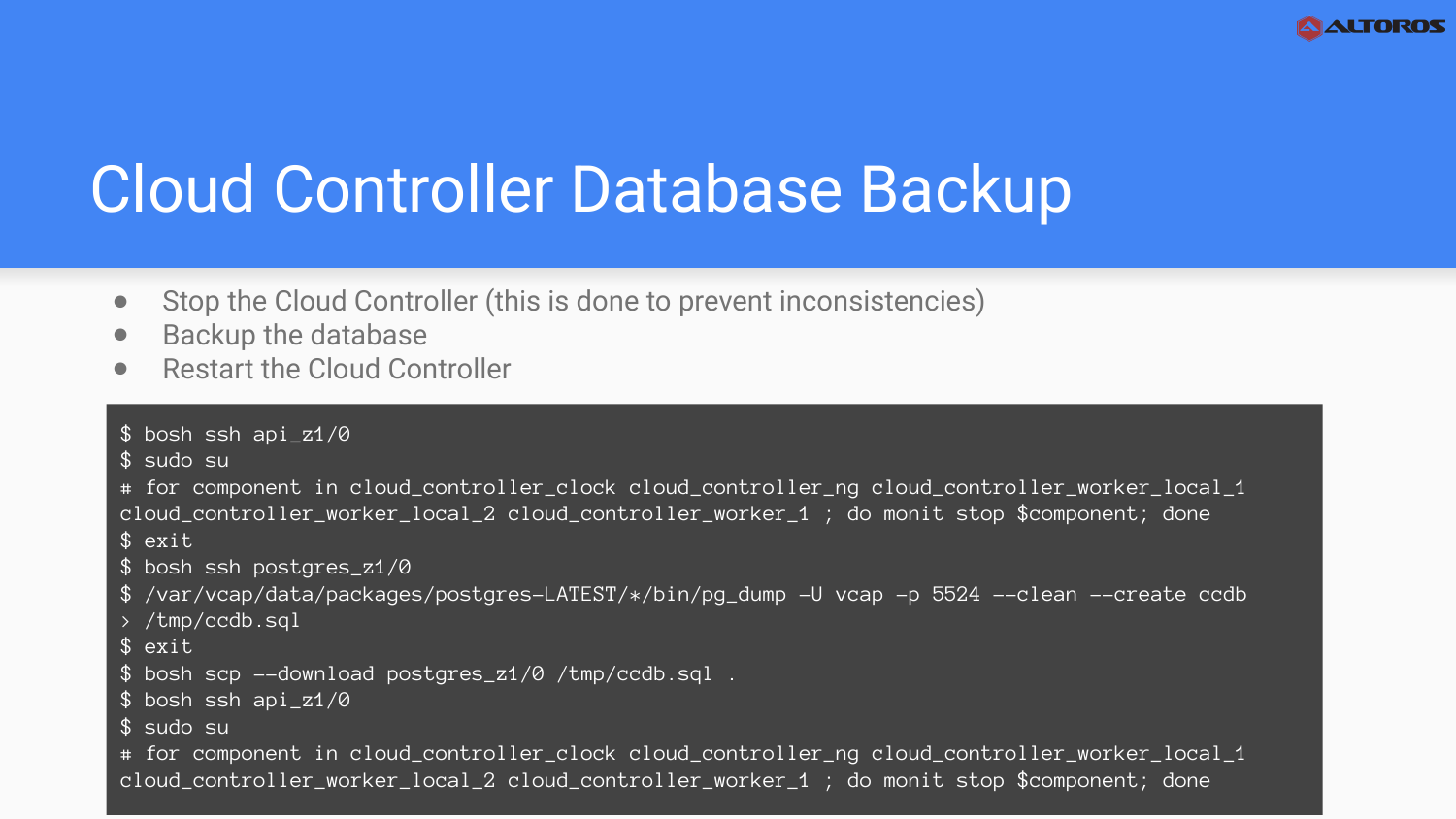

# Cloud Controller Database Backup
Stop the Cloud Controller (this is done to prevent inconsistencies)
Backup the database
Restart the Cloud Controller
$ bosh ssh api_z1/0
$ sudo su
# for component in cloud_controller_clock cloud_controller_ng cloud_controller_worker_local_1 cloud_controller_worker_local_2 cloud_controller_worker_1 ; do monit stop $component; done
$ exit
$ bosh ssh postgres_z1/0
$ /var/vcap/data/packages/postgres-LATEST/*/bin/pg_dump -U vcap -p 5524 --clean --create ccdb > /tmp/ccdb.sql
$ exit
$ bosh scp --download postgres_z1/0 /tmp/ccdb.sql .
$ bosh ssh api_z1/0
$ sudo su
# for component in cloud_controller_clock cloud_controller_ng cloud_controller_worker_local_1 cloud_controller_worker_local_2 cloud_controller_worker_1 ; do monit stop $component; done